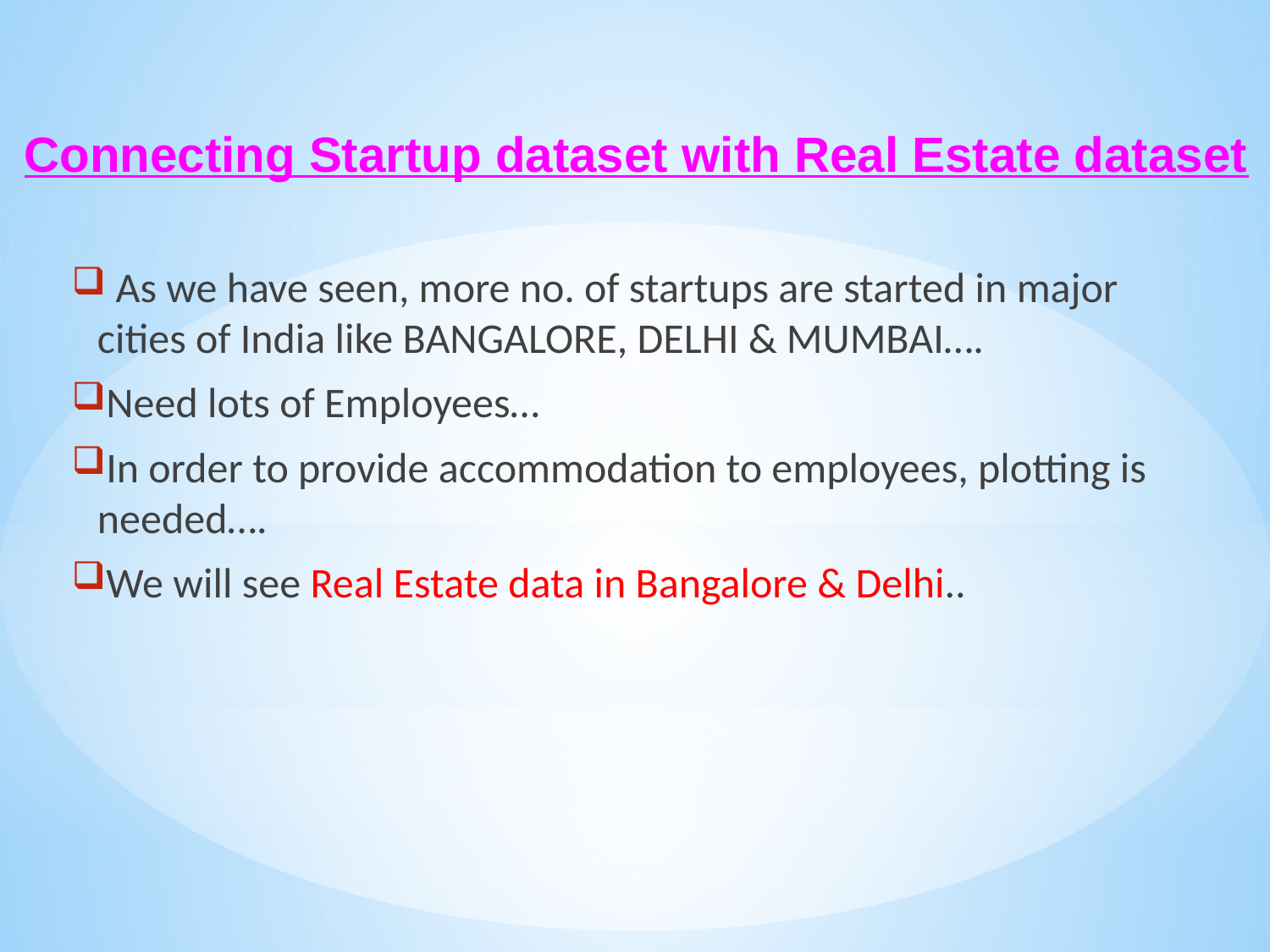

Connecting Startup dataset with Real Estate dataset
 As we have seen, more no. of startups are started in major cities of India like BANGALORE, DELHI & MUMBAI….
Need lots of Employees…
In order to provide accommodation to employees, plotting is needed….
We will see Real Estate data in Bangalore & Delhi..